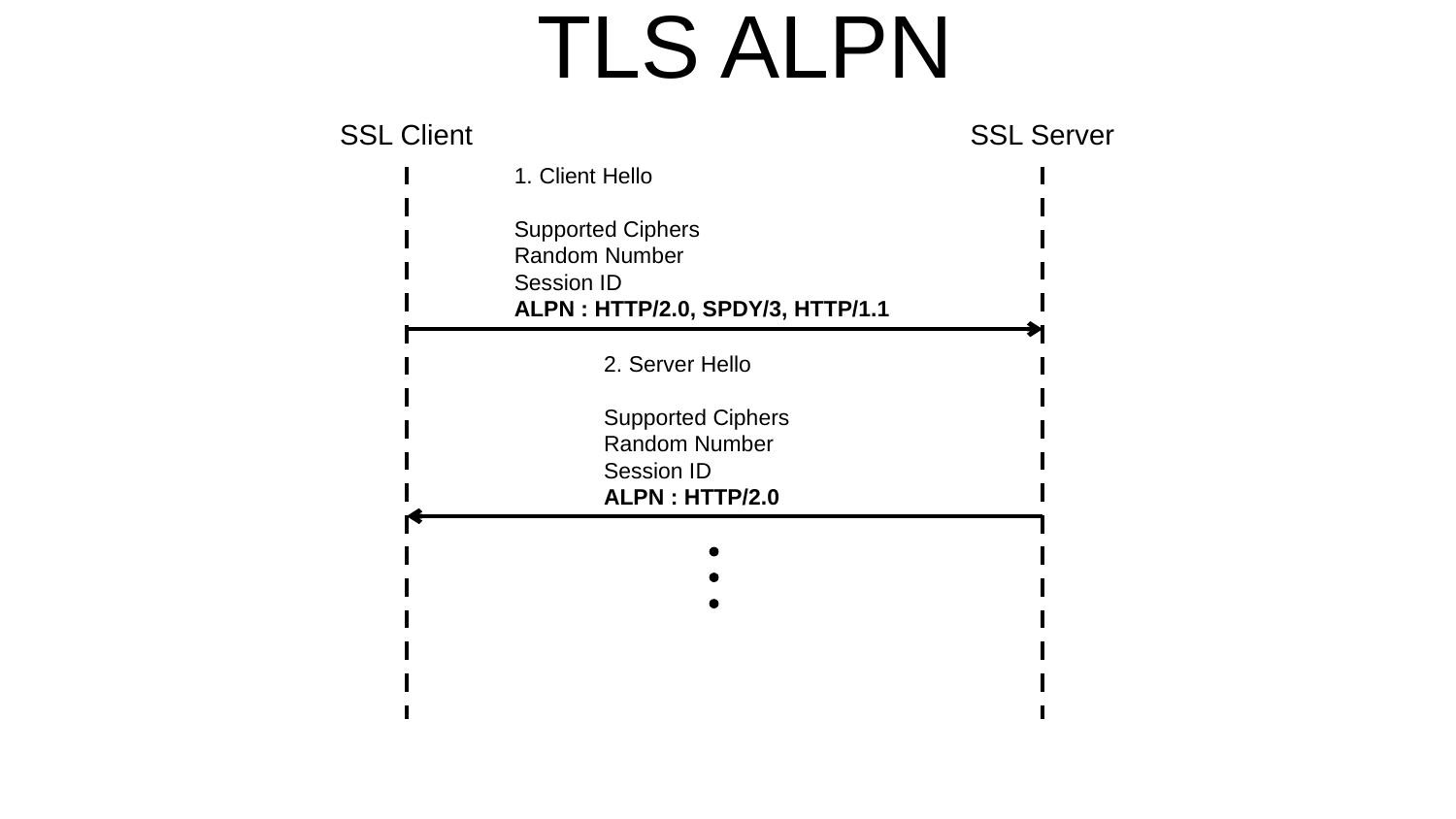

# TLS ALPN
SSL Client
SSL Server
1. Client Hello

Supported Ciphers
Random Number
Session ID
ALPN : HTTP/2.0, SPDY/3, HTTP/1.1
2. Server Hello

Supported Ciphers
Random Number
Session ID
ALPN : HTTP/2.0